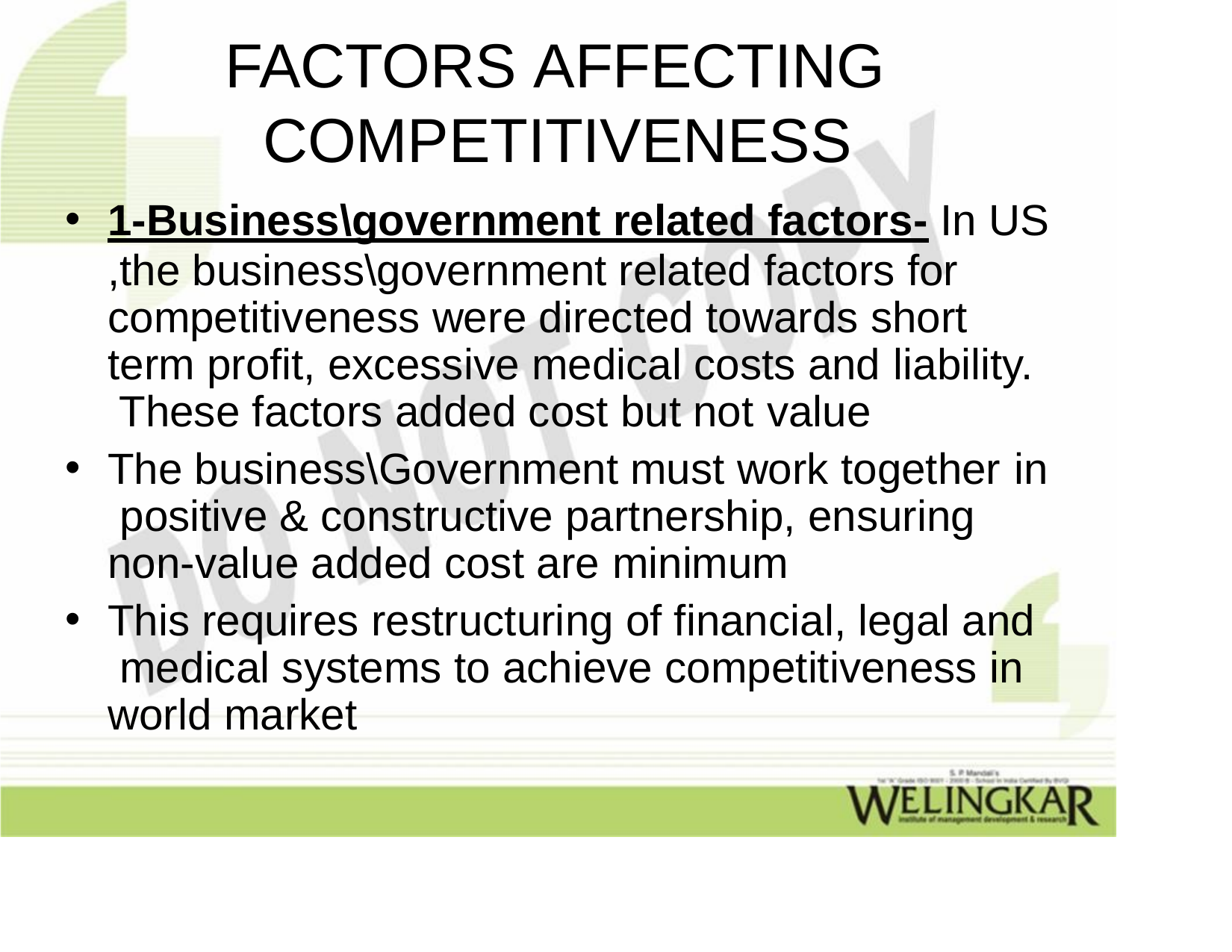

# FACTORS AFFECTING  COMPETITIVENESS
1-Business\government related factors- In US
,the business\government related factors for  competitiveness were directed towards short  term profit, excessive medical costs and liability.  These factors added cost but not value
The business\Government must work together in  positive & constructive partnership, ensuring  non-value added cost are minimum
This requires restructuring of financial, legal and  medical systems to achieve competitiveness in  world market